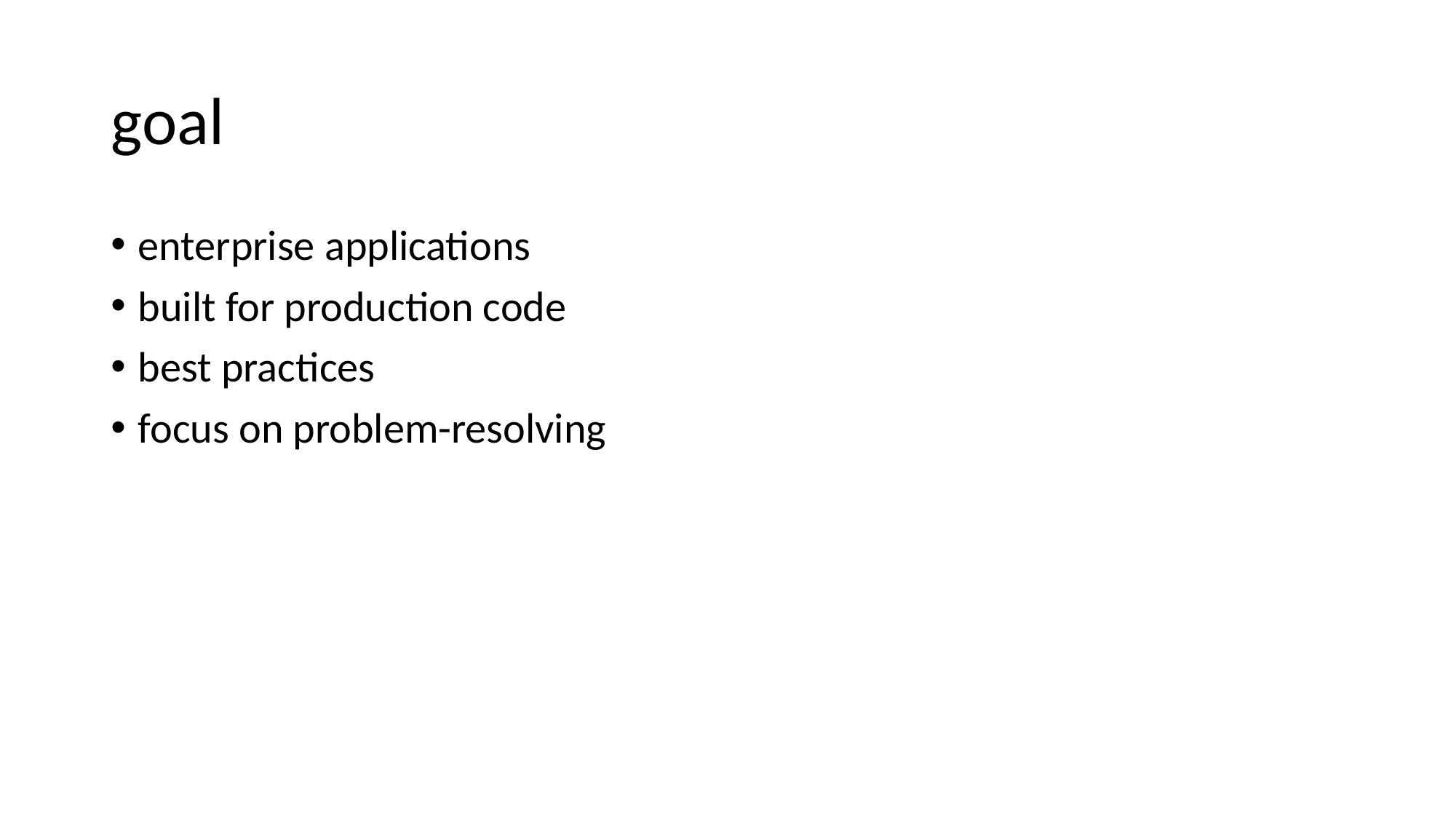

# goal
enterprise applications
built for production code
best practices
focus on problem-resolving